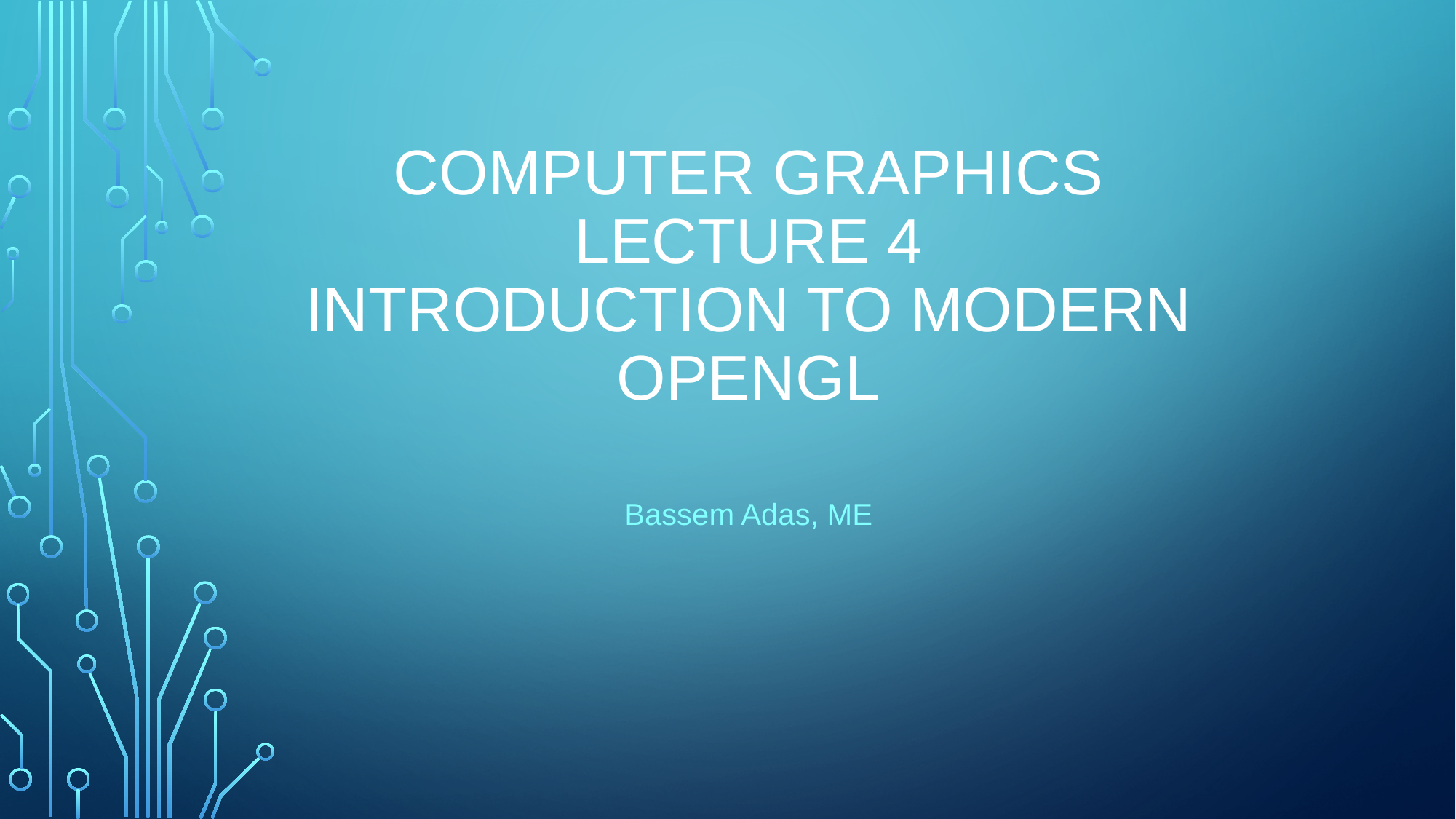

# Computer Graphics Lecture 4 Introduction To Modern OPengl

Bassem Adas, ME